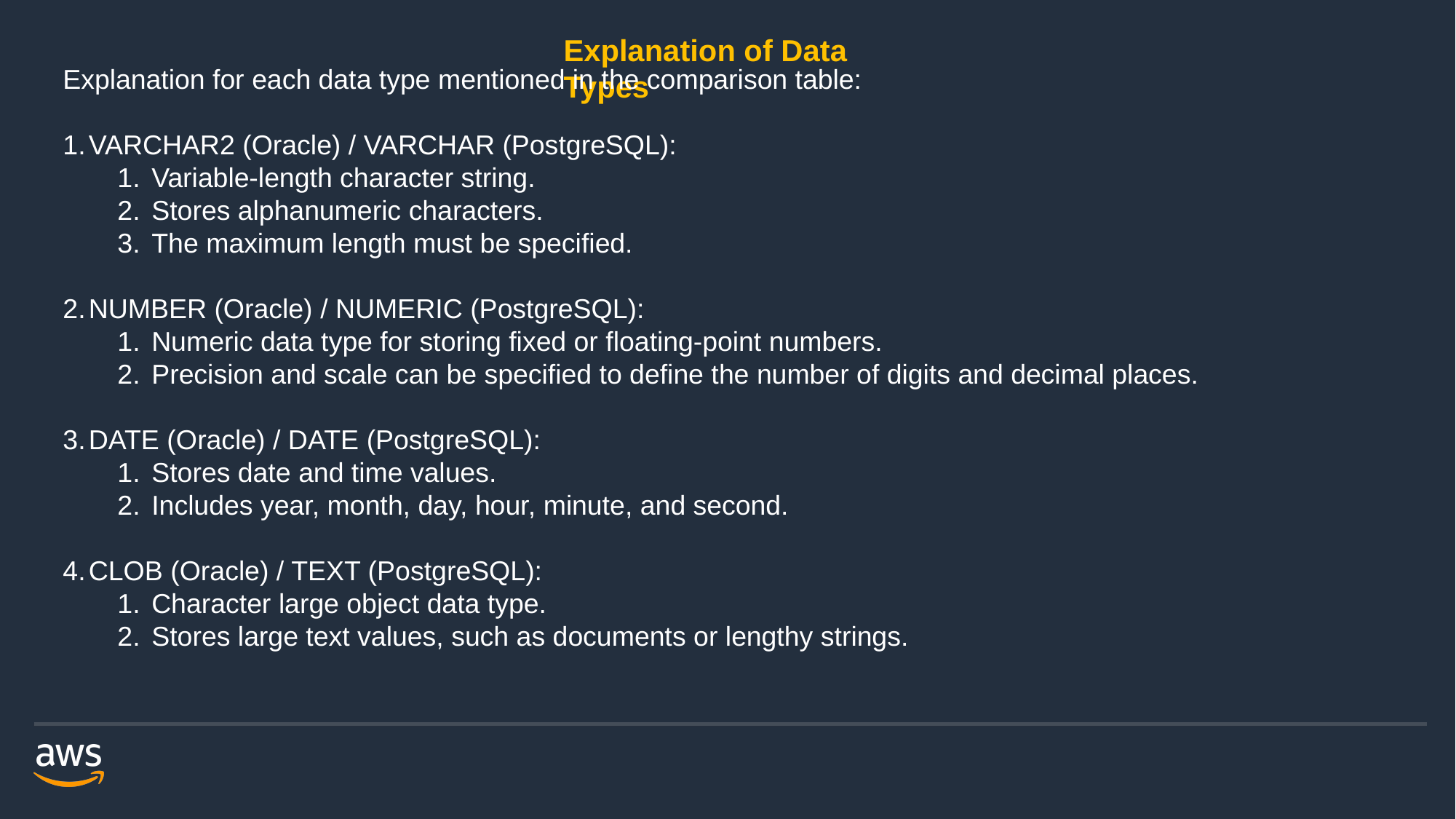

Explanation of Data Types
Explanation for each data type mentioned in the comparison table:

VARCHAR2 (Oracle) / VARCHAR (PostgreSQL):
Variable-length character string.
Stores alphanumeric characters.
The maximum length must be specified.

NUMBER (Oracle) / NUMERIC (PostgreSQL):
Numeric data type for storing fixed or floating-point numbers.
Precision and scale can be specified to define the number of digits and decimal places.

DATE (Oracle) / DATE (PostgreSQL):
Stores date and time values.
Includes year, month, day, hour, minute, and second.

CLOB (Oracle) / TEXT (PostgreSQL):
Character large object data type.
Stores large text values, such as documents or lengthy strings.